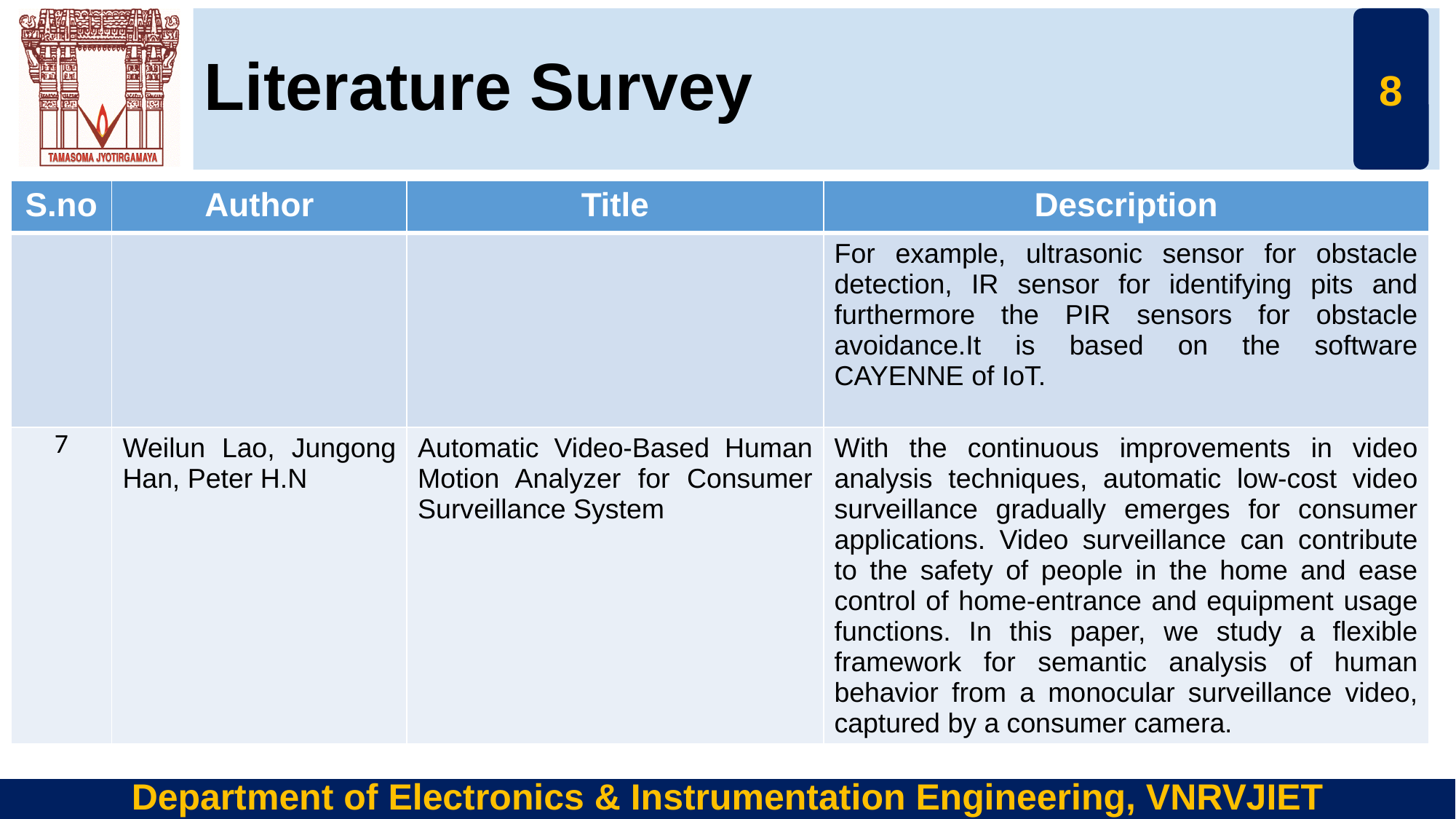

# Literature Survey
8
| S.no | Author | Title | Description |
| --- | --- | --- | --- |
|  |  |  | For example, ultrasonic sensor for obstacle detection, IR sensor for identifying pits and furthermore the PIR sensors for obstacle avoidance.It is based on the software CAYENNE of IoT. |
| 7 | Weilun Lao, Jungong Han, Peter H.N | Automatic Video-Based Human Motion Analyzer for Consumer Surveillance System | With the continuous improvements in video analysis techniques, automatic low-cost video surveillance gradually emerges for consumer applications. Video surveillance can contribute to the safety of people in the home and ease control of home-entrance and equipment usage functions. In this paper, we study a flexible framework for semantic analysis of human behavior from a monocular surveillance video, captured by a consumer camera. |
Department of Electronics & Instrumentation Engineering, VNRVJIET